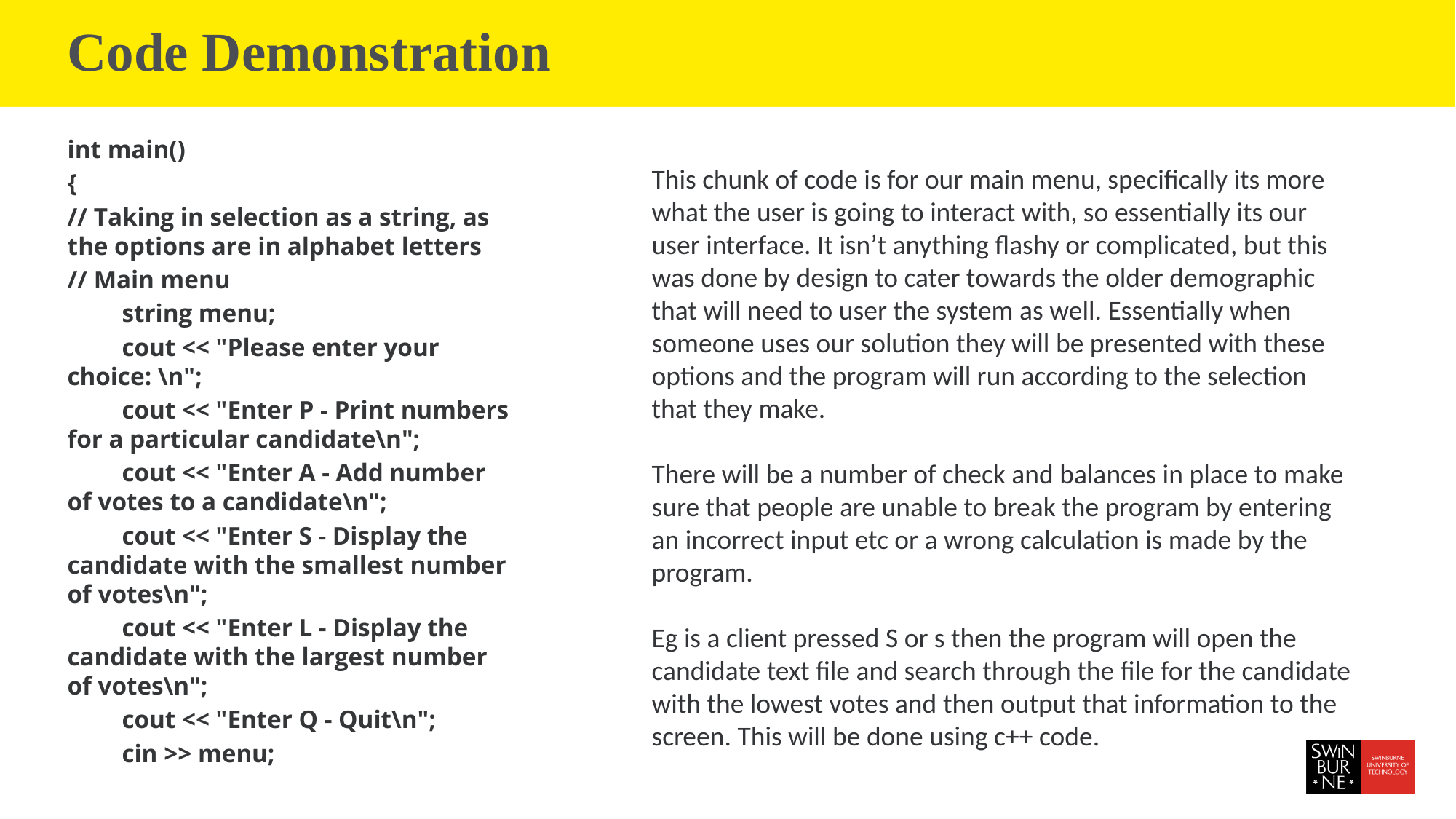

# Code Demonstration
int main()
{
// Taking in selection as a string, as the options are in alphabet letters
// Main menu
	string menu;
	cout << "Please enter your choice: \n";
	cout << "Enter P - Print numbers for a particular candidate\n";
	cout << "Enter A - Add number of votes to a candidate\n";
	cout << "Enter S - Display the candidate with the smallest number of votes\n";
	cout << "Enter L - Display the candidate with the largest number of votes\n";
	cout << "Enter Q - Quit\n";
	cin >> menu;
This chunk of code is for our main menu, specifically its more what the user is going to interact with, so essentially its our user interface. It isn’t anything flashy or complicated, but this was done by design to cater towards the older demographic that will need to user the system as well. Essentially when someone uses our solution they will be presented with these options and the program will run according to the selection that they make.

There will be a number of check and balances in place to make sure that people are unable to break the program by entering an incorrect input etc or a wrong calculation is made by the program.

Eg is a client pressed S or s then the program will open the candidate text file and search through the file for the candidate with the lowest votes and then output that information to the screen. This will be done using c++ code.